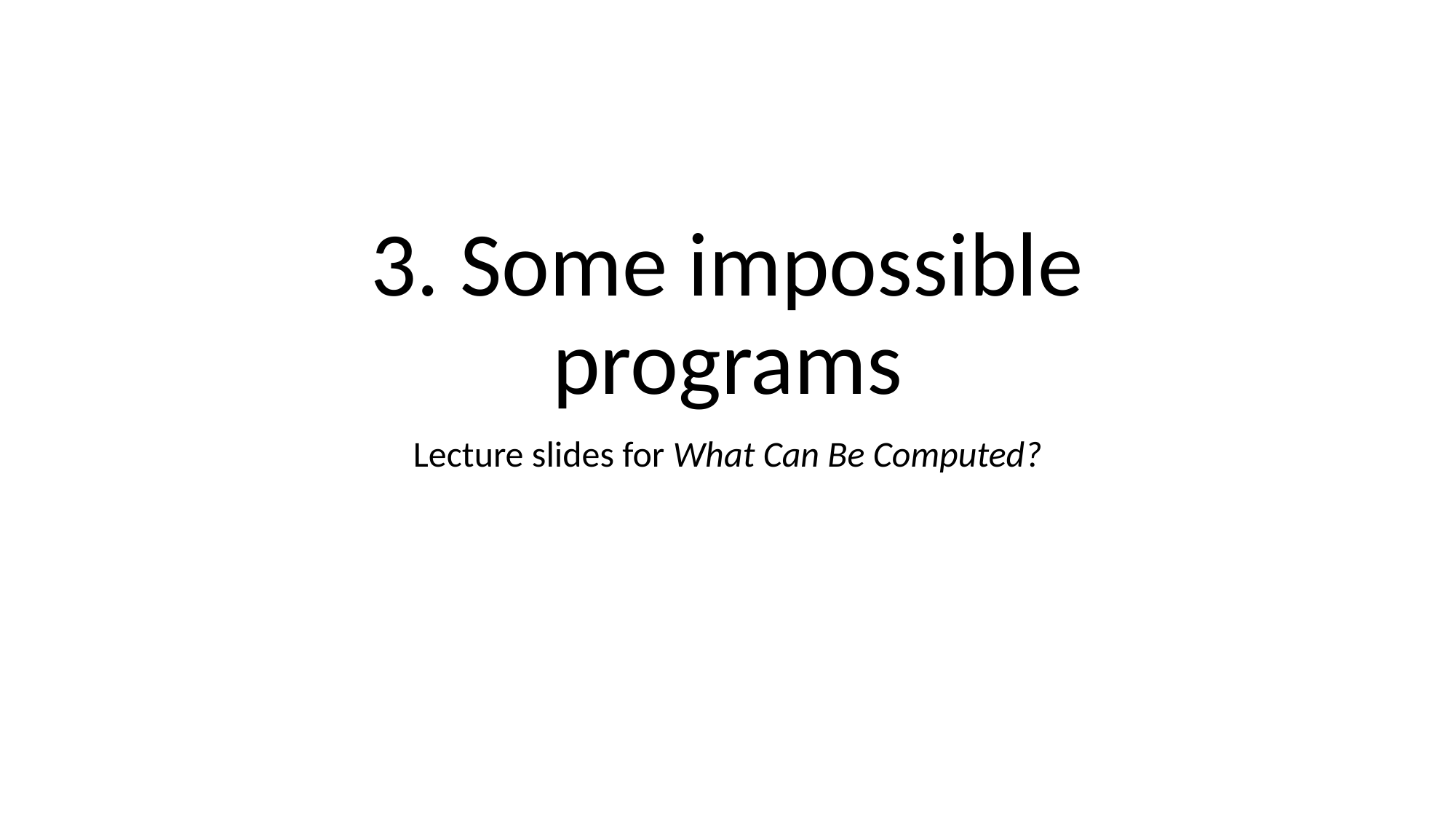

# 3. Some impossible programs
Lecture slides for What Can Be Computed?